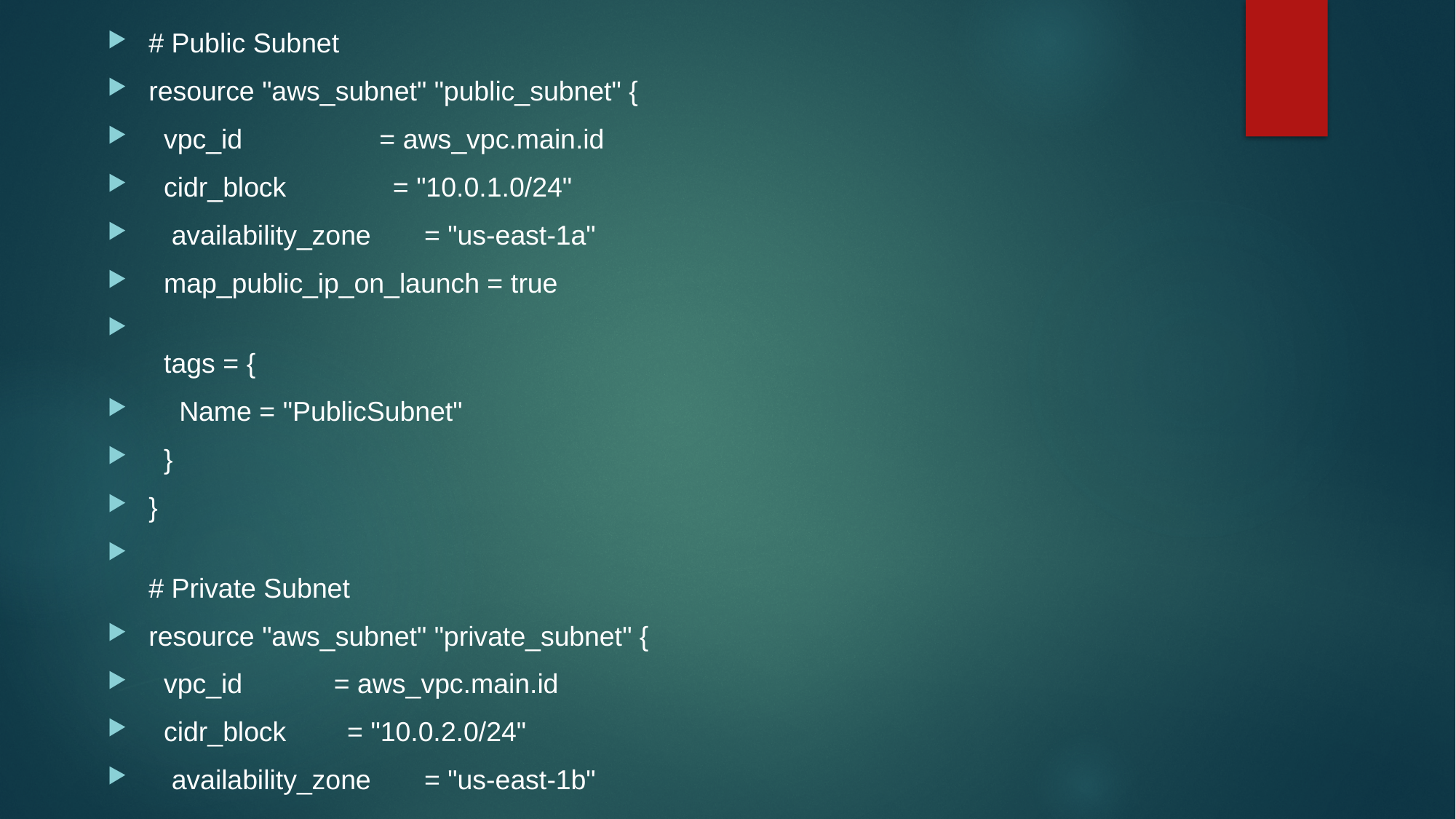

# Public Subnet
resource "aws_subnet" "public_subnet" {
  vpc_id                  = aws_vpc.main.id
  cidr_block              = "10.0.1.0/24"
   availability_zone       = "us-east-1a"
  map_public_ip_on_launch = true
  tags = {
    Name = "PublicSubnet"
  }
}
# Private Subnet
resource "aws_subnet" "private_subnet" {
  vpc_id            = aws_vpc.main.id
  cidr_block        = "10.0.2.0/24"
   availability_zone       = "us-east-1b"